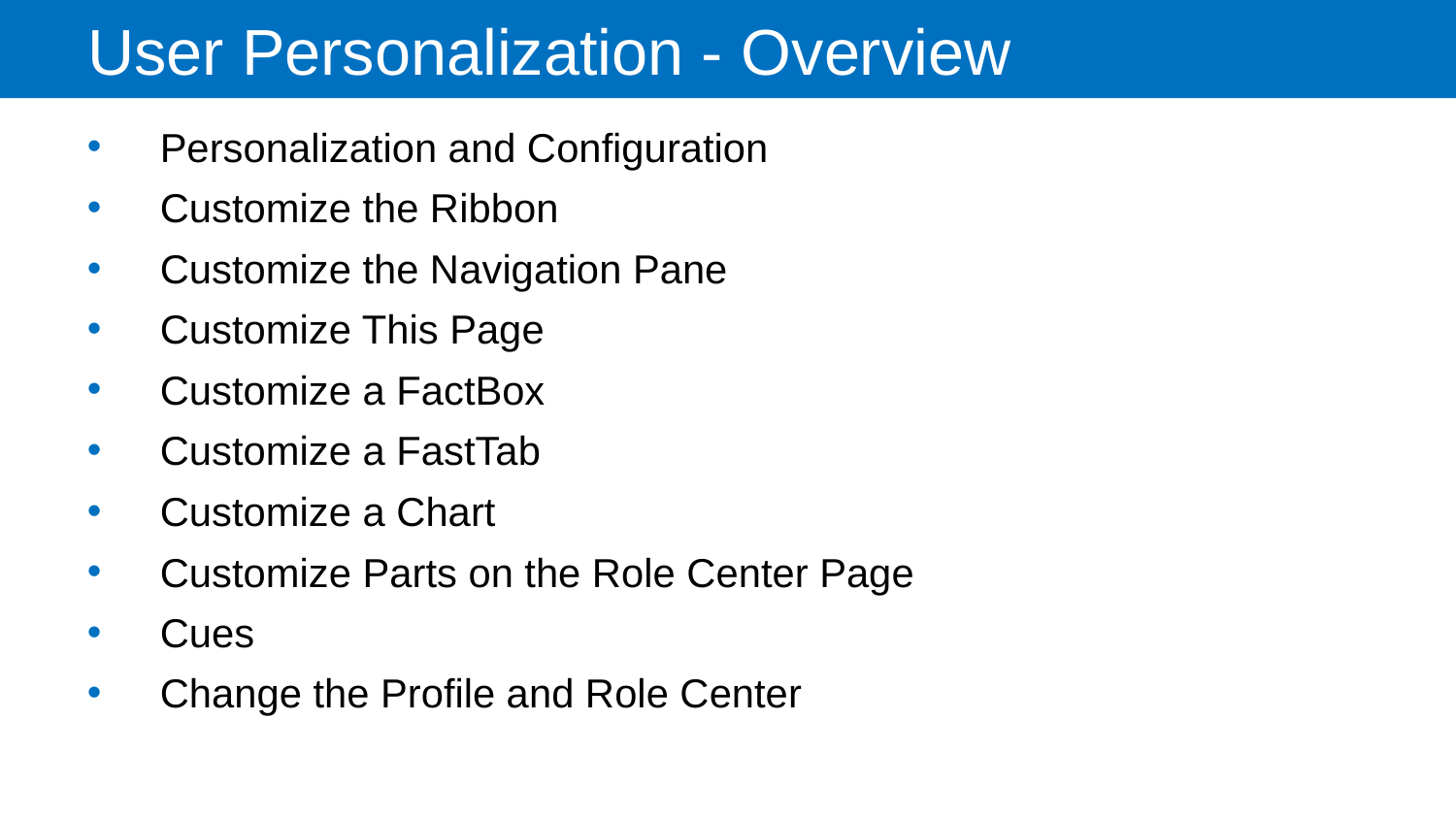

# User Personalization - Overview
Personalization and Configuration
Customize the Ribbon
Customize the Navigation Pane
Customize This Page
Customize a FactBox
Customize a FastTab
Customize a Chart
Customize Parts on the Role Center Page
Cues
Change the Profile and Role Center